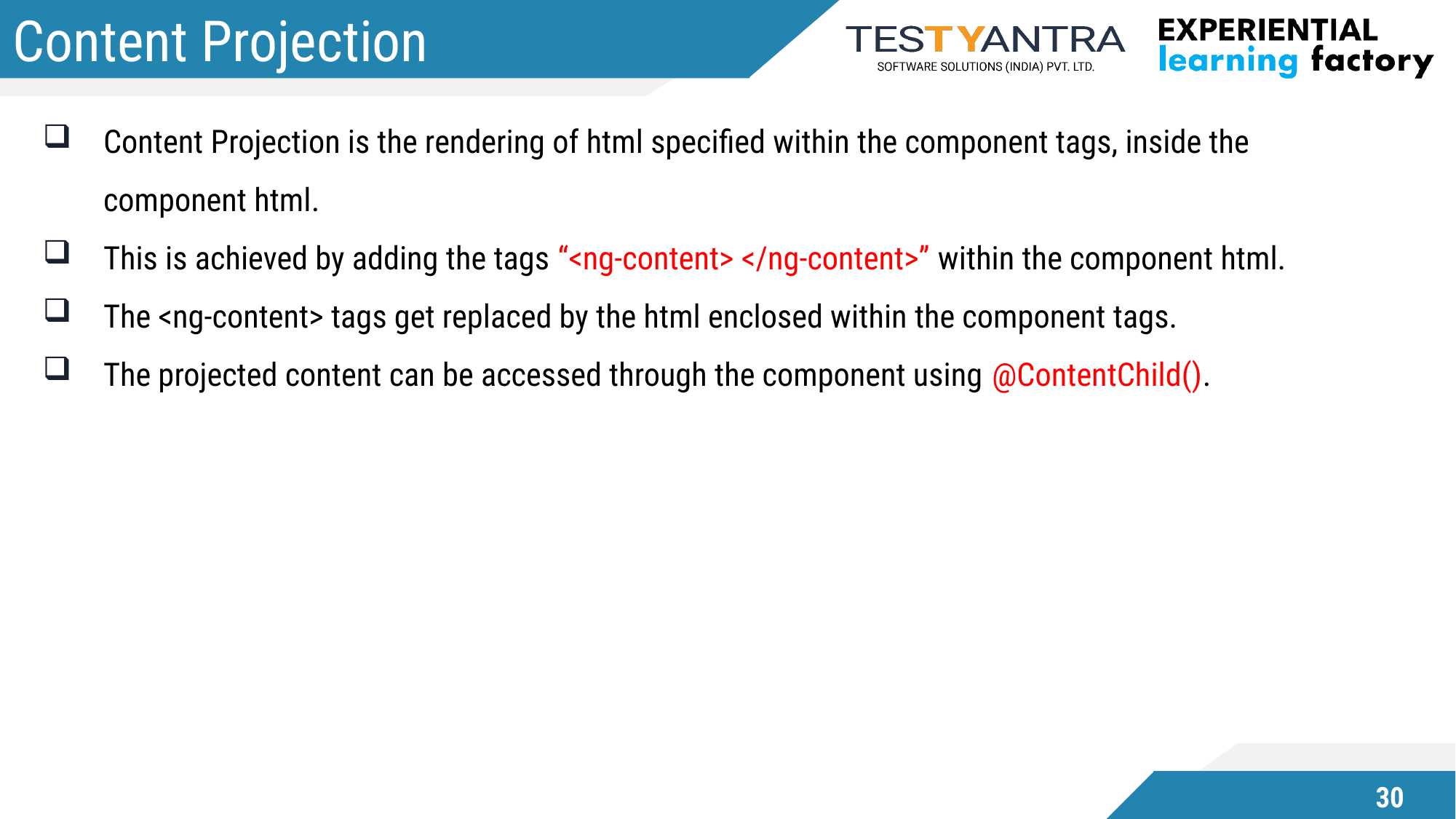

# Content Projection
Content Projection is the rendering of html specified within the component tags, inside the component html.
This is achieved by adding the tags “<ng-content> </ng-content>” within the component html.
The <ng-content> tags get replaced by the html enclosed within the component tags.
The projected content can be accessed through the component using @ContentChild().
30